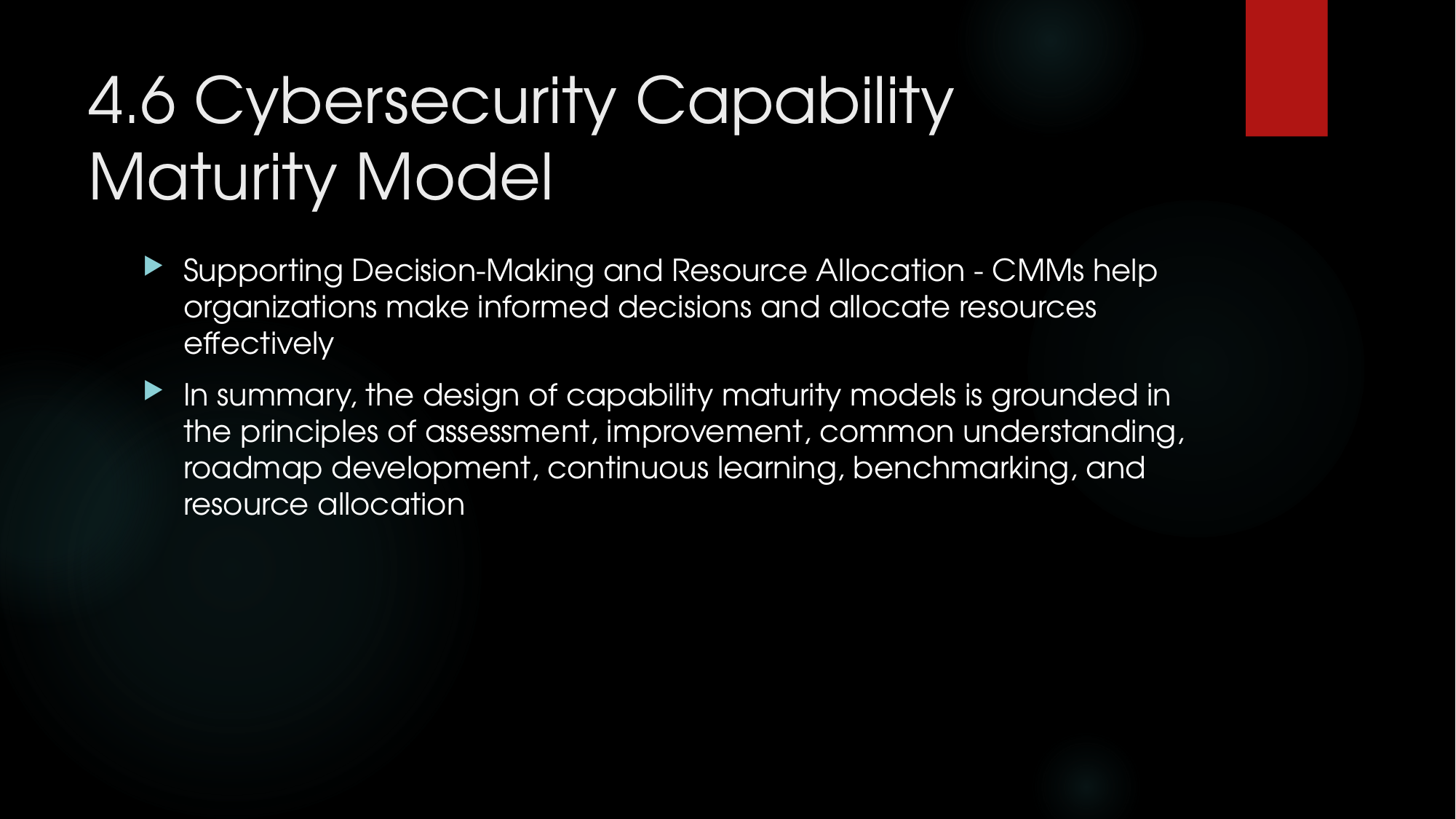

# 4.6 Cybersecurity Capability Maturity Model
Supporting Decision-Making and Resource Allocation - CMMs help organizations make informed decisions and allocate resources effectively
In summary, the design of capability maturity models is grounded in the principles of assessment, improvement, common understanding, roadmap development, continuous learning, benchmarking, and resource allocation